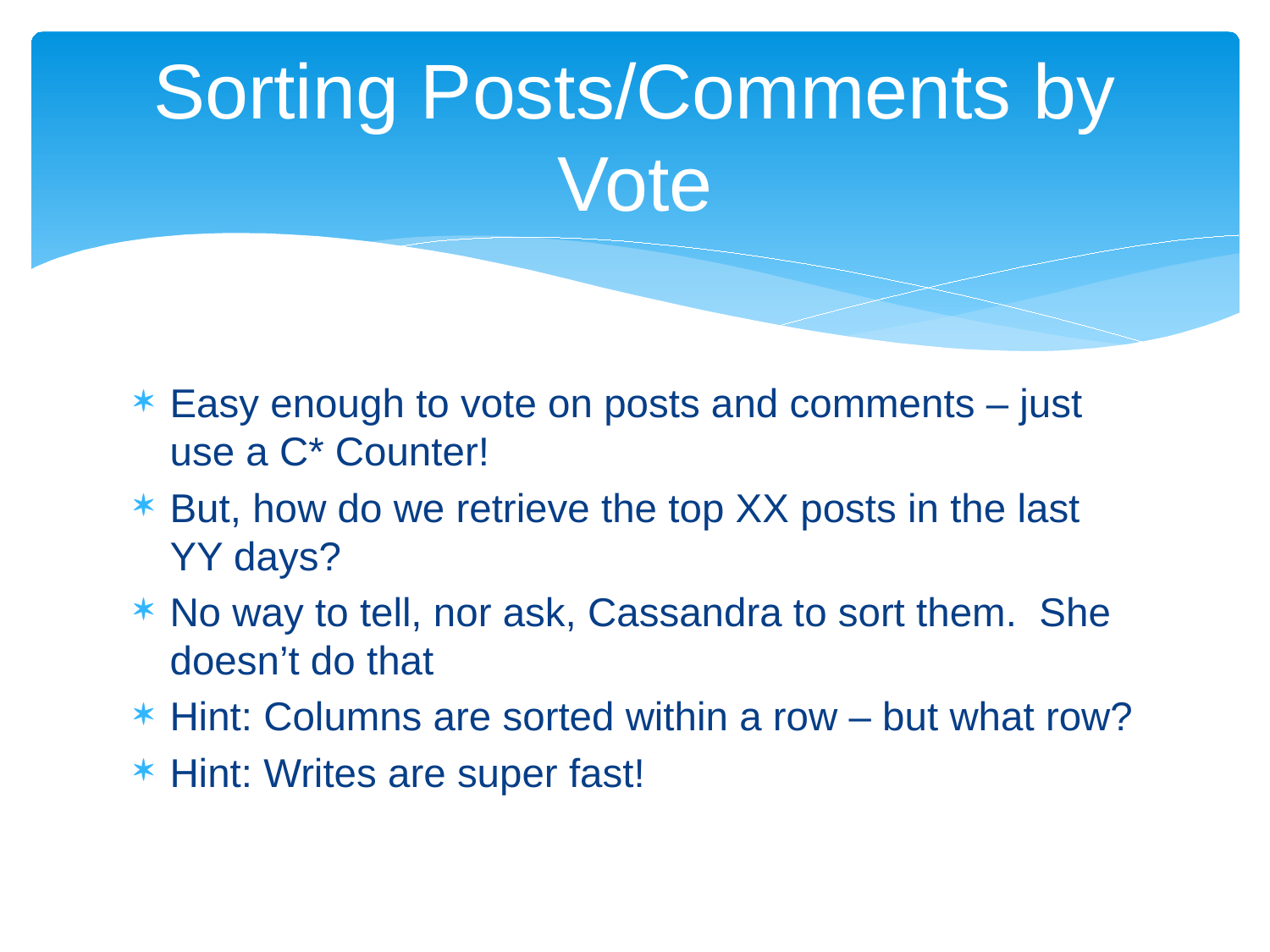

# Sorting Posts/Comments by Vote
Easy enough to vote on posts and comments – just use a C* Counter!
But, how do we retrieve the top XX posts in the last YY days?
No way to tell, nor ask, Cassandra to sort them.  She doesn’t do that
Hint: Columns are sorted within a row – but what row?
Hint: Writes are super fast!